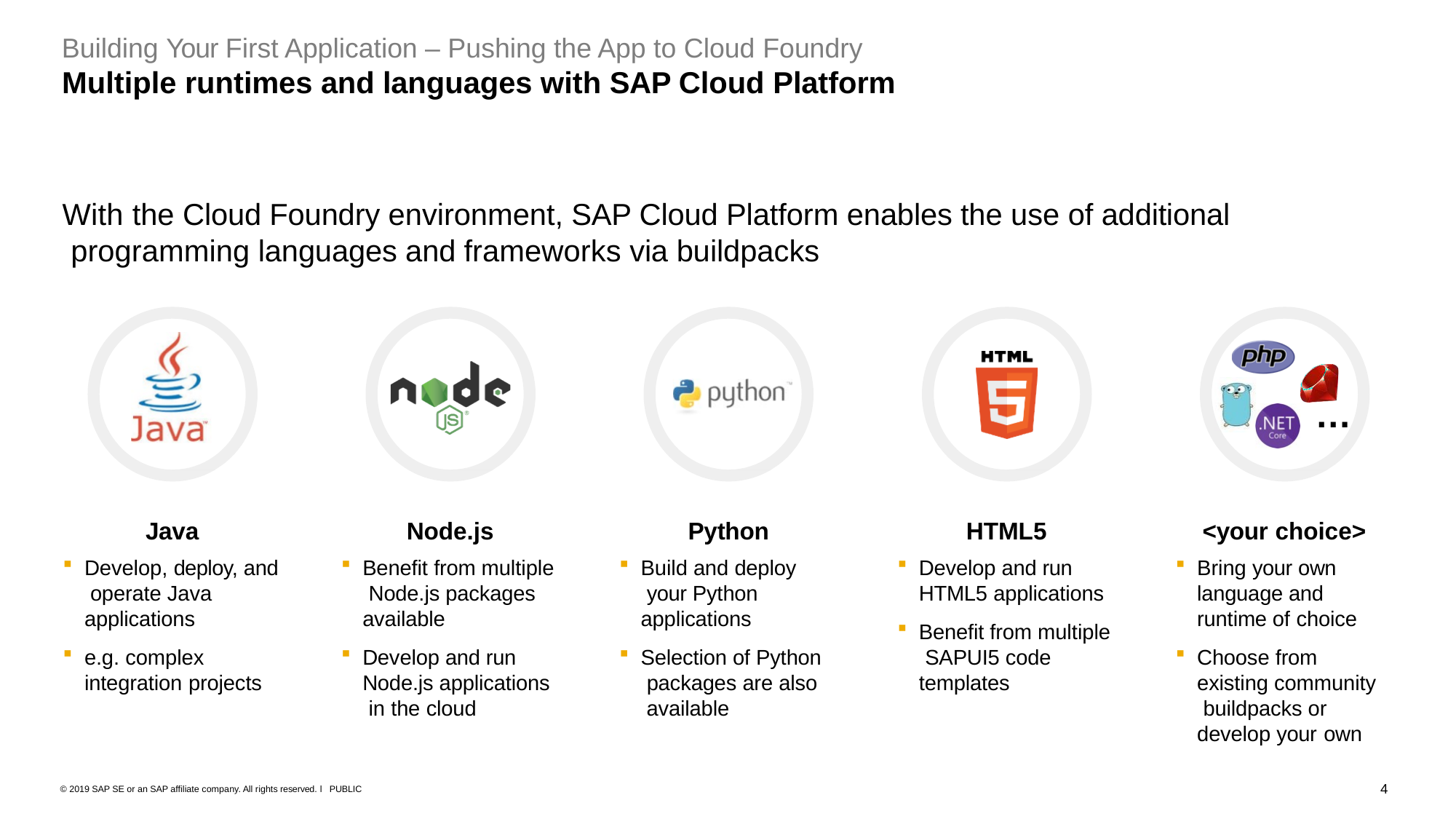

Building Your First Application – Pushing the App to Cloud Foundry
# Multiple runtimes and languages with SAP Cloud Platform
With the Cloud Foundry environment, SAP Cloud Platform enables the use of additional  programming languages and frameworks via buildpacks

…
Java
Develop, deploy, and  operate Java  applications
e.g. complex  integration projects
Node.js
Benefit from multiple  Node.js packages  available
Develop and run  Node.js applications  in the cloud
Python
Build and deploy  your Python  applications
Selection of Python  packages are also  available
HTML5
Develop and run  HTML5 applications
Benefit from multiple  SAPUI5 code  templates
<your choice>
Bring your own  language and  runtime of choice
Choose from  existing community  buildpacks or  develop your own
4
© 2019 SAP SE or an SAP affiliate company. All rights reserved. ǀ PUBLIC